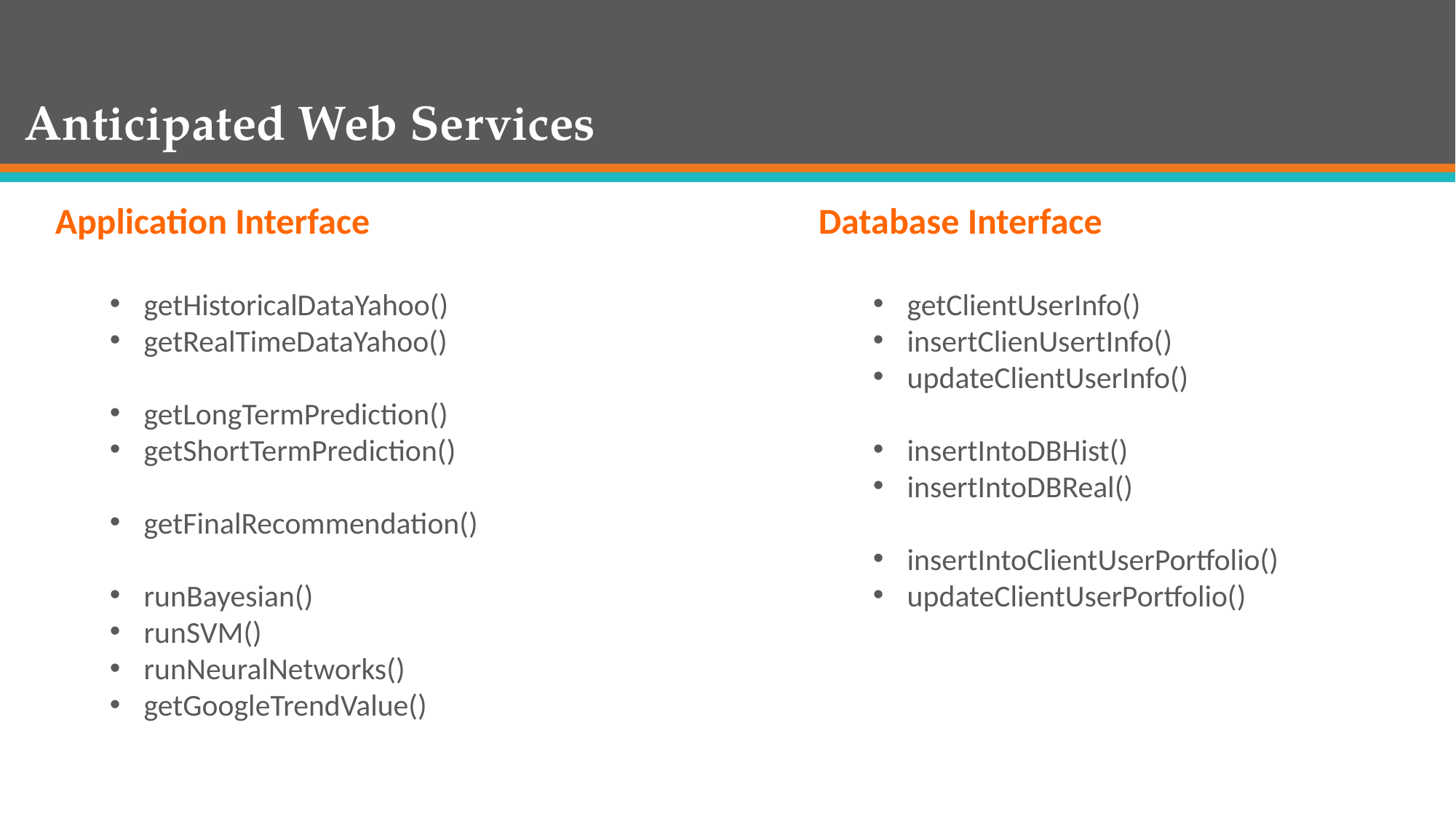

# Anticipated Web Services
Application Interface

getHistoricalDataYahoo()
getRealTimeDataYahoo()

getLongTermPrediction()
getShortTermPrediction()

getFinalRecommendation()

runBayesian()
runSVM()
runNeuralNetworks()
getGoogleTrendValue()

Database Interface

getClientUserInfo()
insertClienUsertInfo()
updateClientUserInfo()

insertIntoDBHist()
insertIntoDBReal()

insertIntoClientUserPortfolio()
updateClientUserPortfolio()